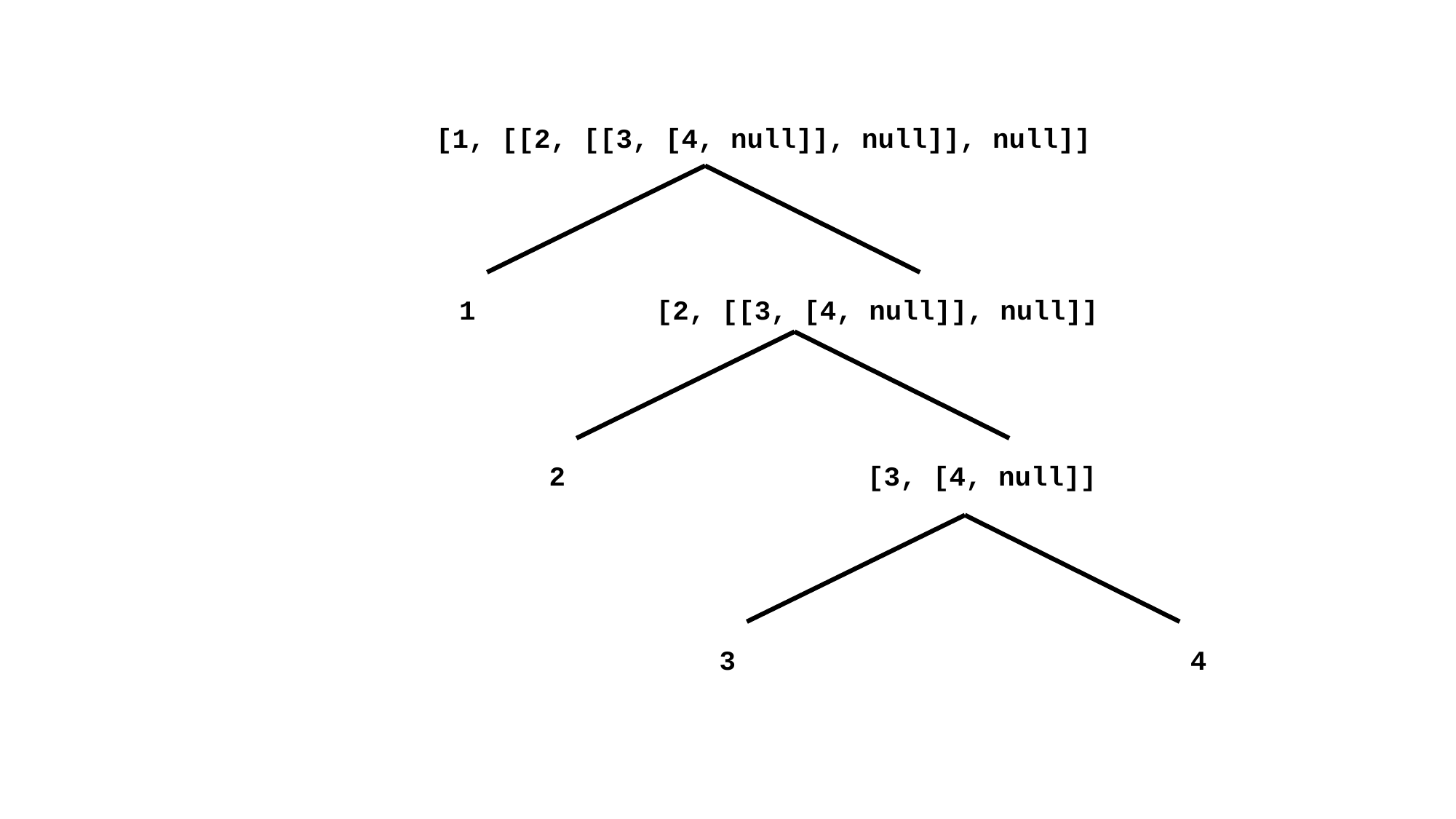

[1, [[2, [[3, [4, null]], null]], null]]
1
[2, [[3, [4, null]], null]]
2
[3, [4, null]]
3
4